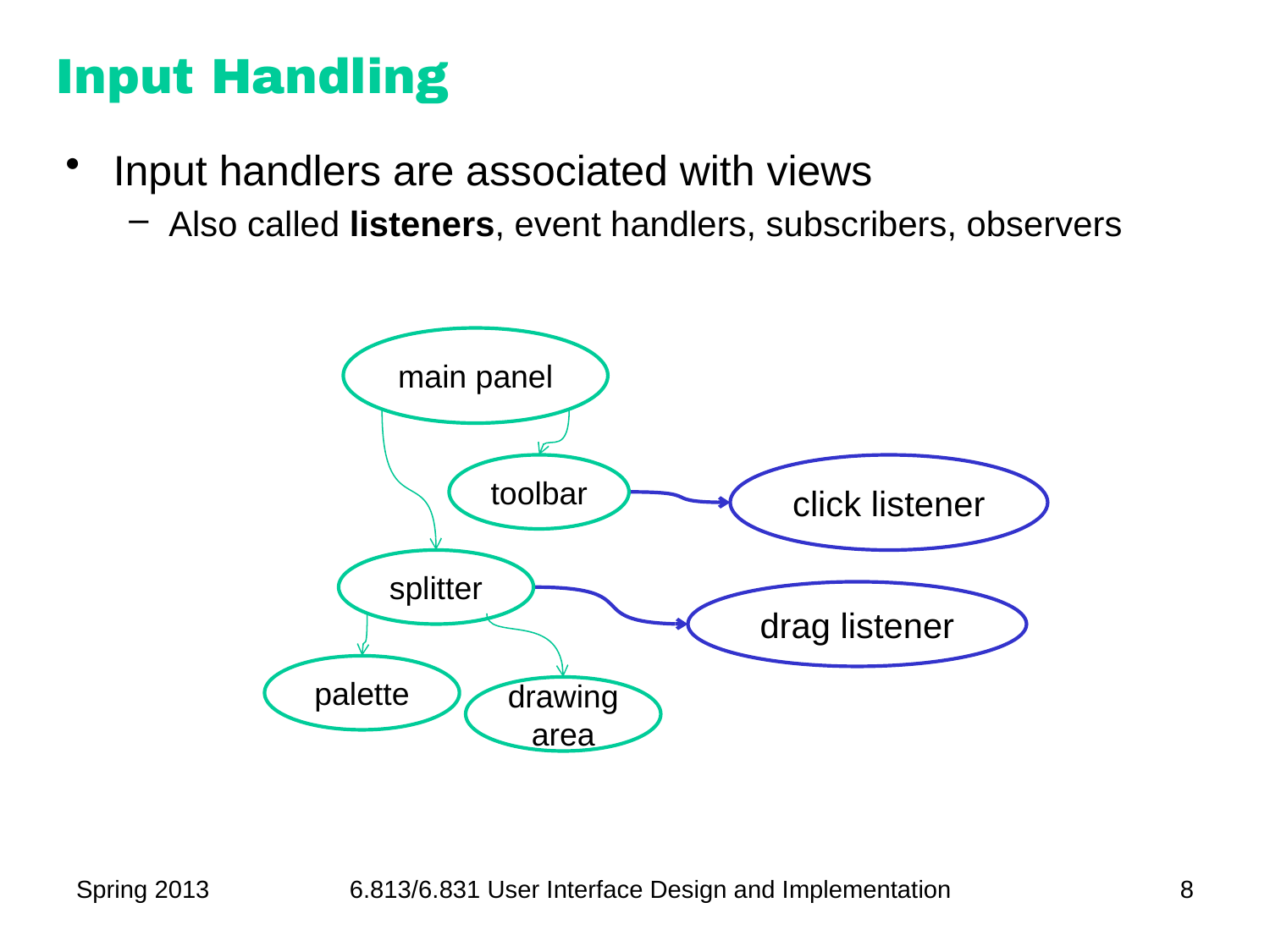

# Input Handling
Input handlers are associated with views
Also called listeners, event handlers, subscribers, observers
main panel
toolbar
click listener
splitter
drag listener
palette
drawing area
Spring 2013
6.813/6.831 User Interface Design and Implementation
8